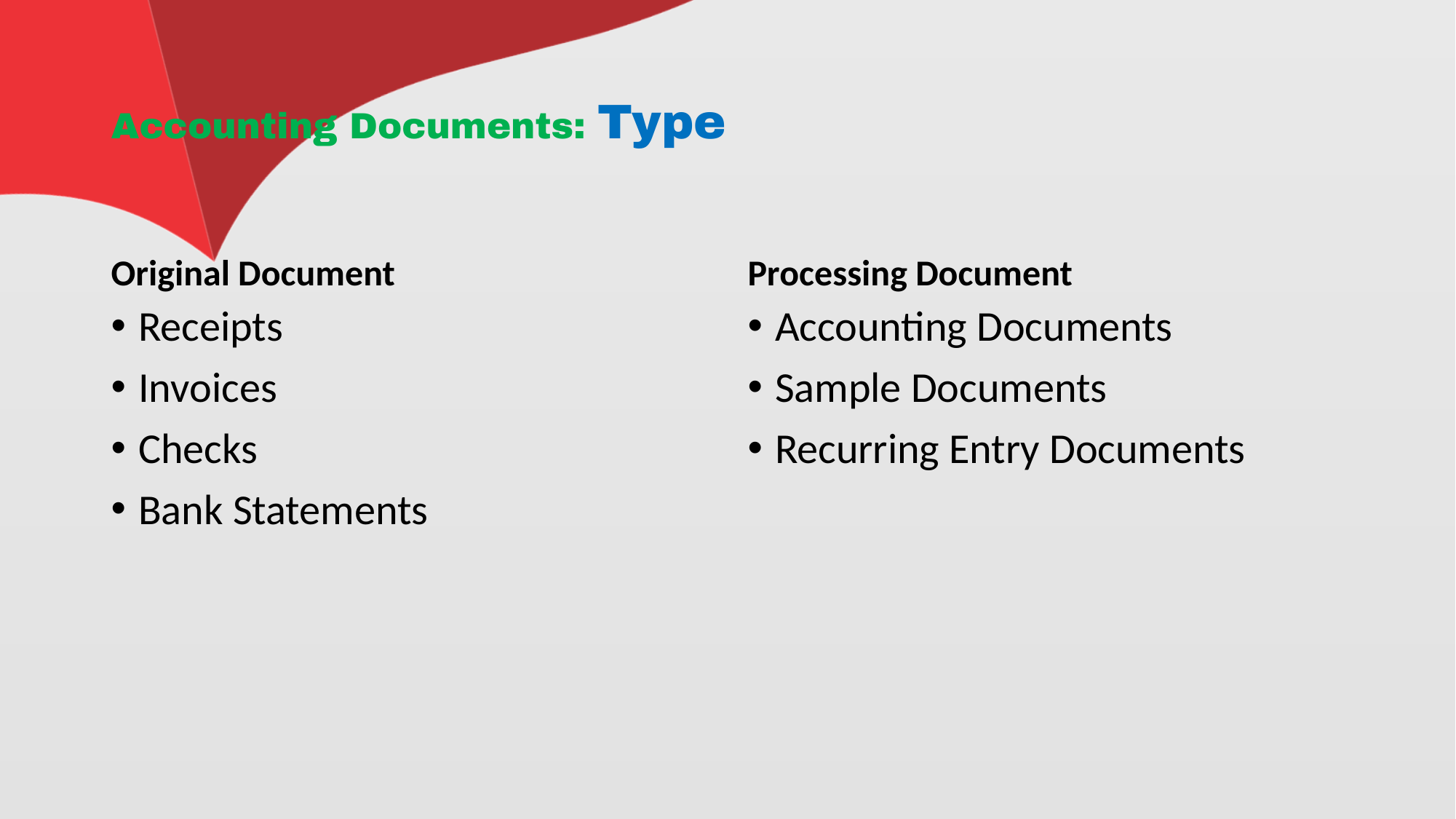

# Accounting Documents: Type
Original Document
Processing Document
Receipts
Invoices
Checks
Bank Statements
Accounting Documents
Sample Documents
Recurring Entry Documents